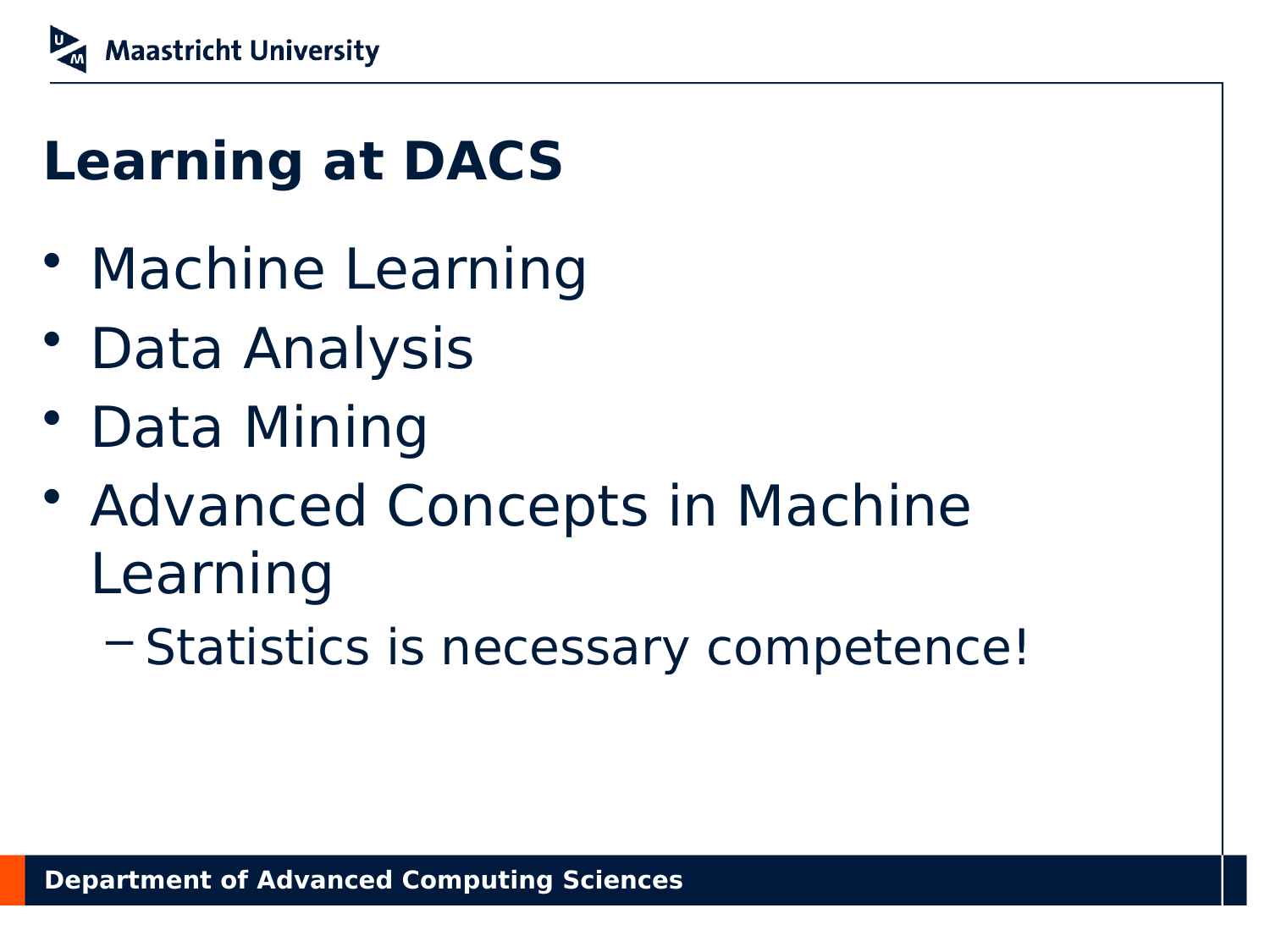

# Learning at DACS
Machine Learning
Data Analysis
Data Mining
Advanced Concepts in Machine Learning
Statistics is necessary competence!